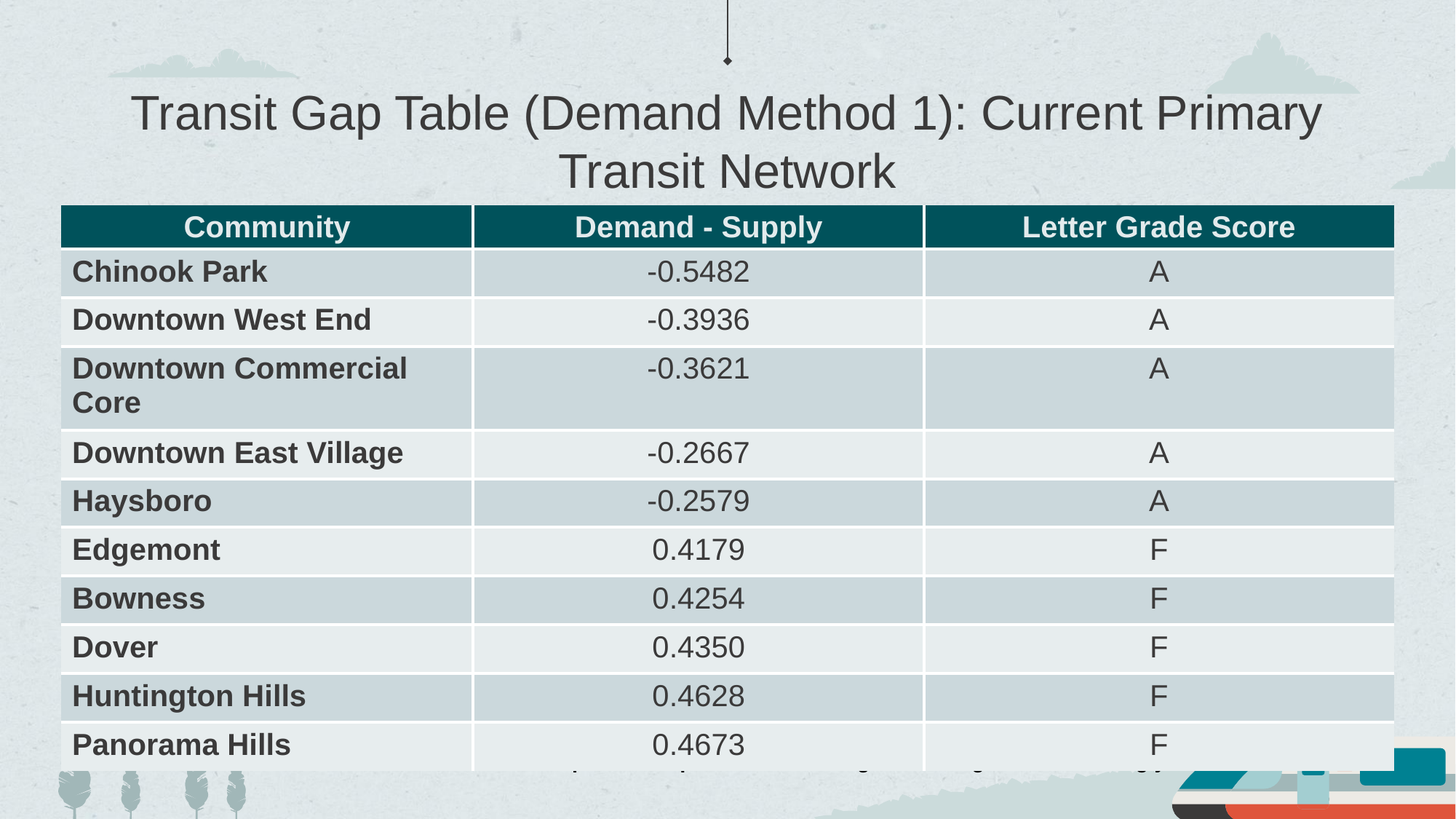

# Transit Gap Table (Demand Method 1): Current Primary Transit Network
| Community | Demand - Supply | Letter Grade Score |
| --- | --- | --- |
| Chinook Park | -0.5482 | A |
| Downtown West End | -0.3936 | A |
| Downtown Commercial Core | -0.3621 | A |
| Downtown East Village | -0.2667 | A |
| Haysboro | -0.2579 | A |
| Edgemont | 0.4179 | F |
| Bowness | 0.4254 | F |
| Dover | 0.4350 | F |
| Huntington Hills | 0.4628 | F |
| Panorama Hills | 0.4673 | F |
The 200 communities are split into 5 quantiles and assigned letter grades accordingly